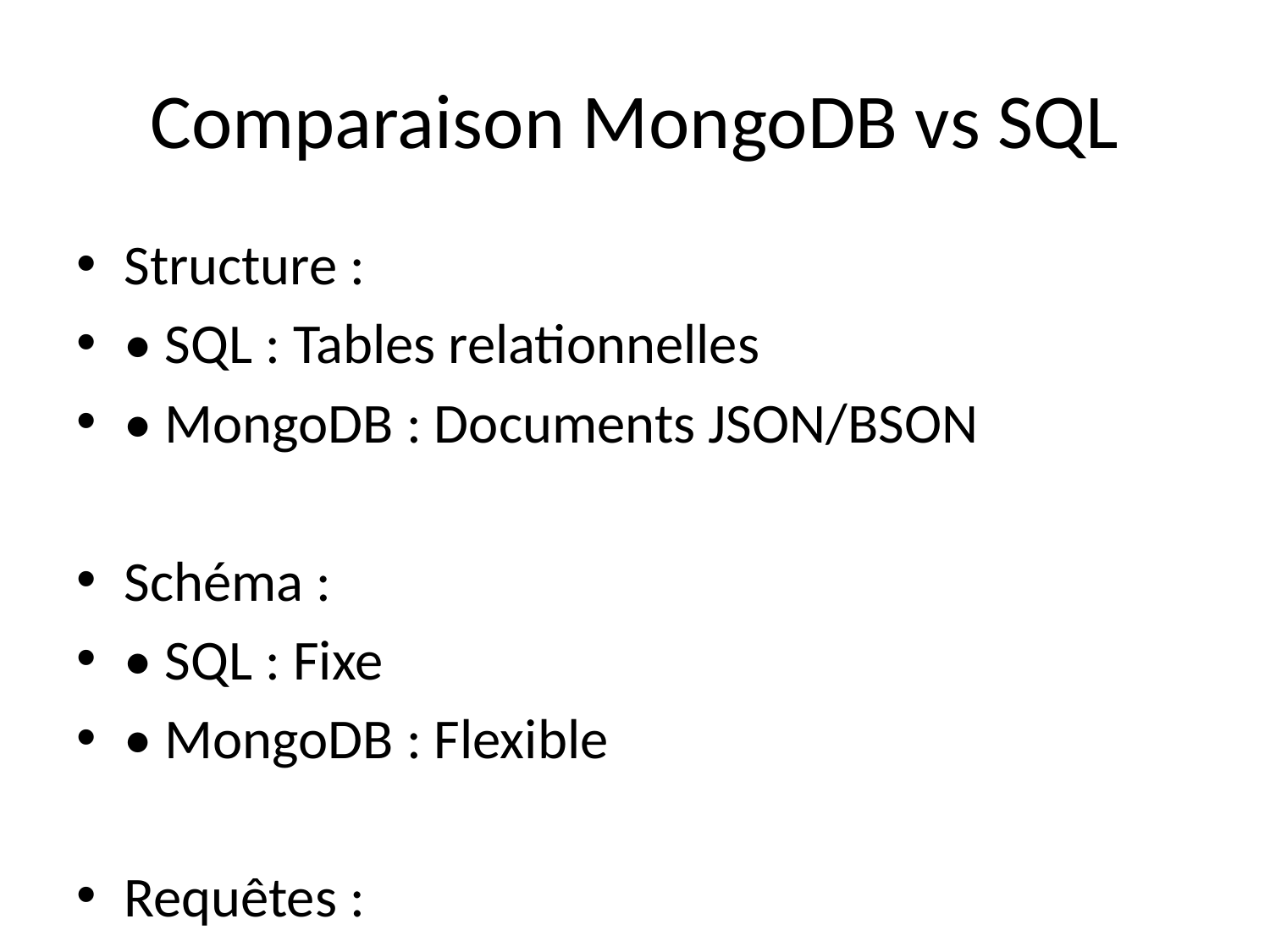

# Comparaison MongoDB vs SQL
Structure :
• SQL : Tables relationnelles
• MongoDB : Documents JSON/BSON

Schéma :
• SQL : Fixe
• MongoDB : Flexible

Requêtes :
• SQL : Langage SQL
• MongoDB : Méthodes JavaScript-like

Relations :
• SQL : Clés étrangères
• MongoDB : Documents imbriqués

Scalabilité :
• SQL : Verticale
• MongoDB : Horizontale

Performance Big Data :
• SQL : Moins adaptée
• MongoDB : Très adaptée